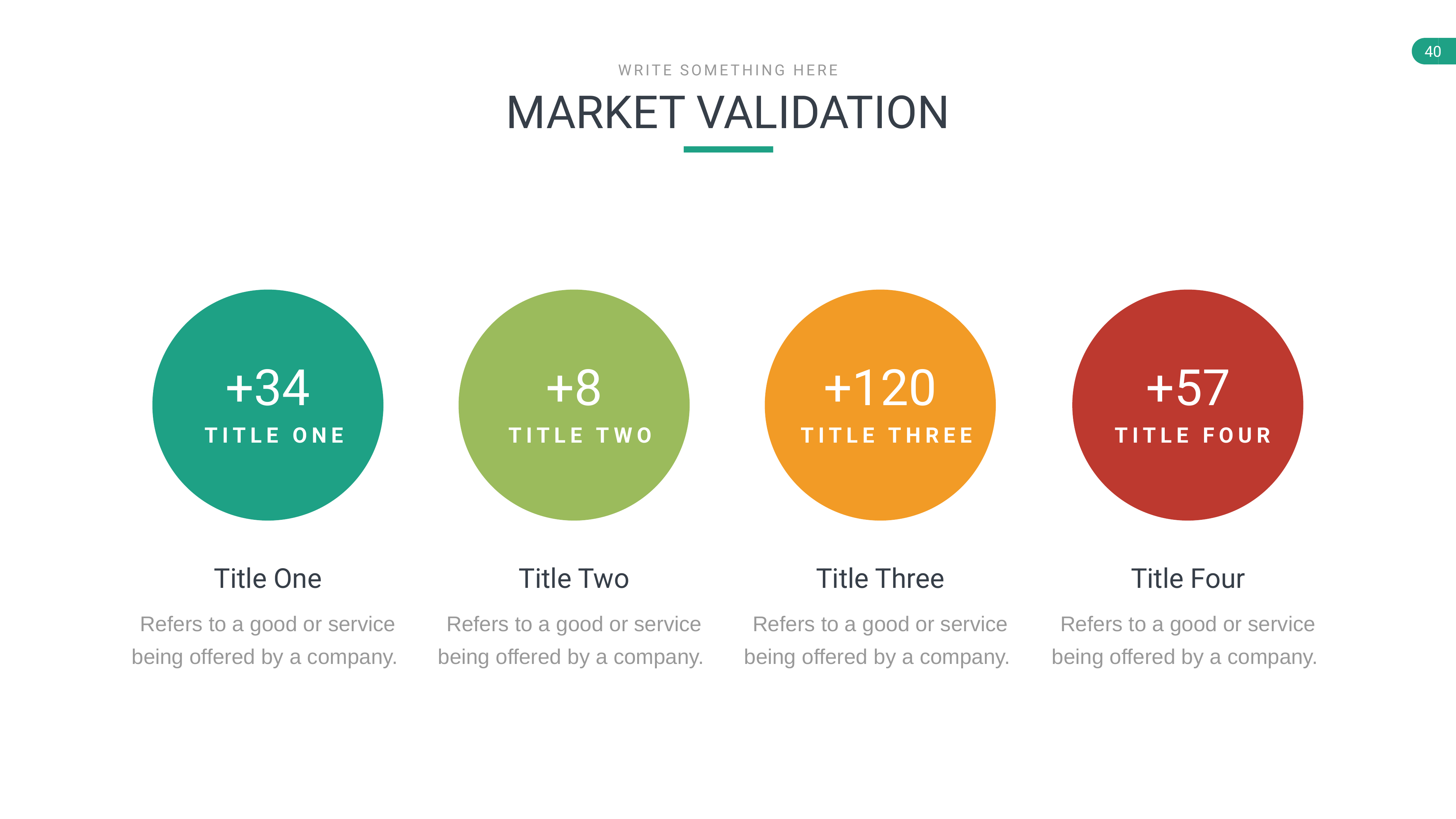

WRITE SOMETHING HERE
MARKET VALIDATION

+34
+8
+120
+57
TITLE ONE
TITLE TWO
TITLE THREE
TITLE FOUR
Title One
Refers to a good or service being offered by a company.
Title Two
Refers to a good or service being offered by a company.
Title Three
Refers to a good or service being offered by a company.
Title Four
Refers to a good or service being offered by a company.